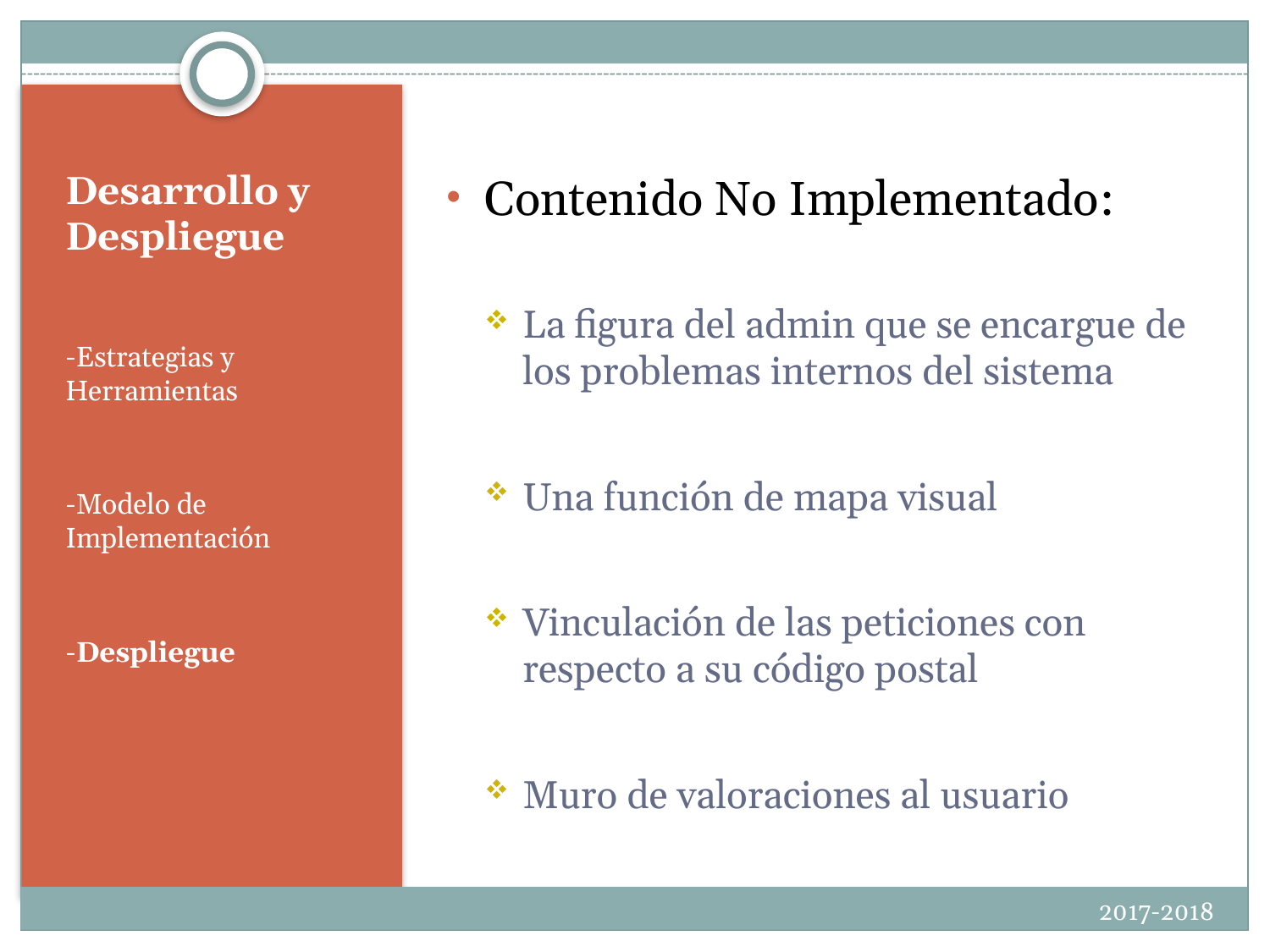

Contenido No Implementado:

La figura del admin que se encargue de los problemas internos del sistema

Una función de mapa visual

Vinculación de las peticiones con respecto a su código postal

Muro de valoraciones al usuario
# Desarrollo y Despliegue

-Estrategias y Herramientas

-Modelo de Implementación

-Despliegue

2017-2018